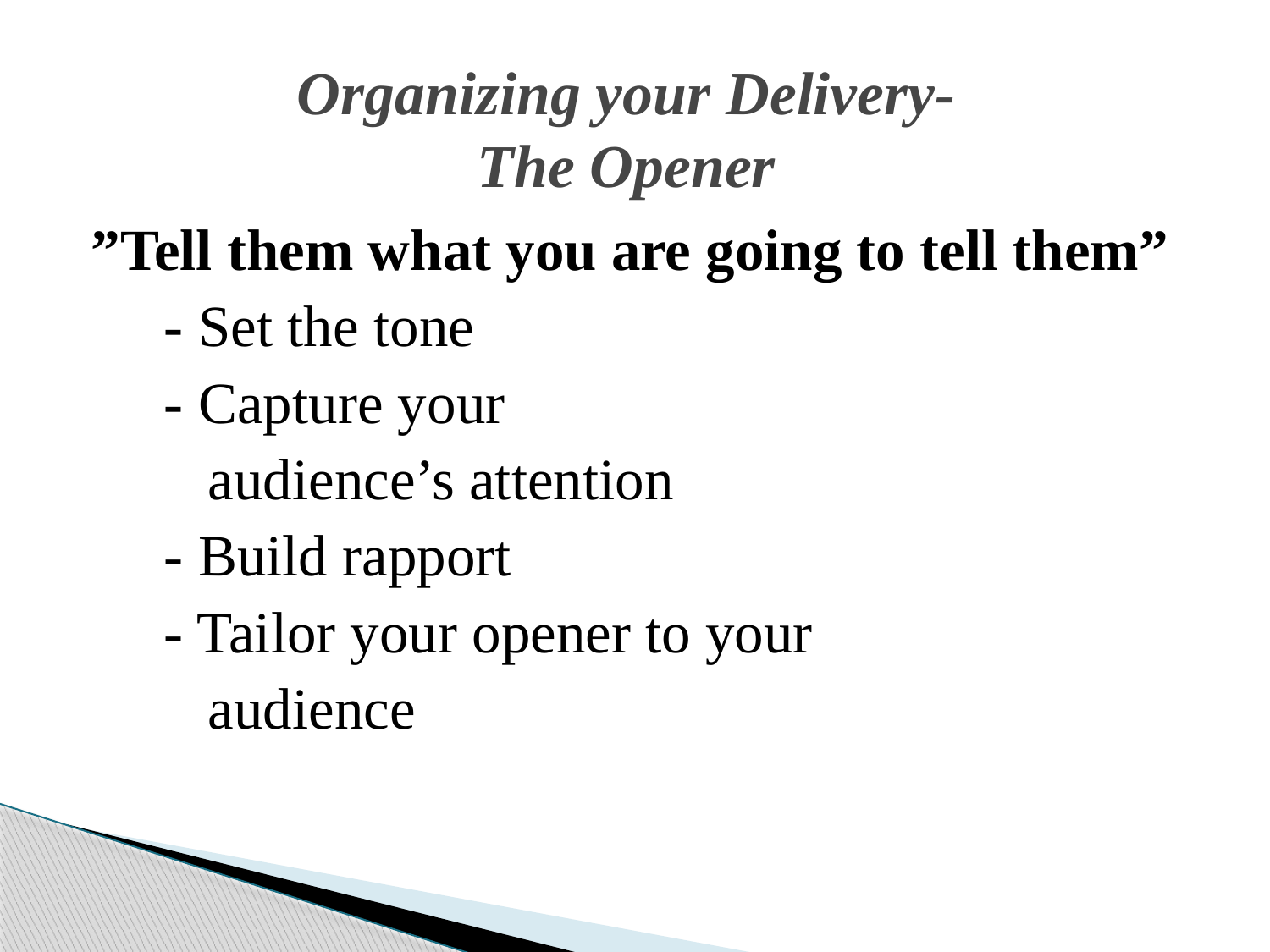

# Organizing your Delivery- The Opener
”Tell them what you are going to tell them”
     - Set the tone
     - Capture your
        audience’s attention
     - Build rapport
     - Tailor your opener to your
        audience